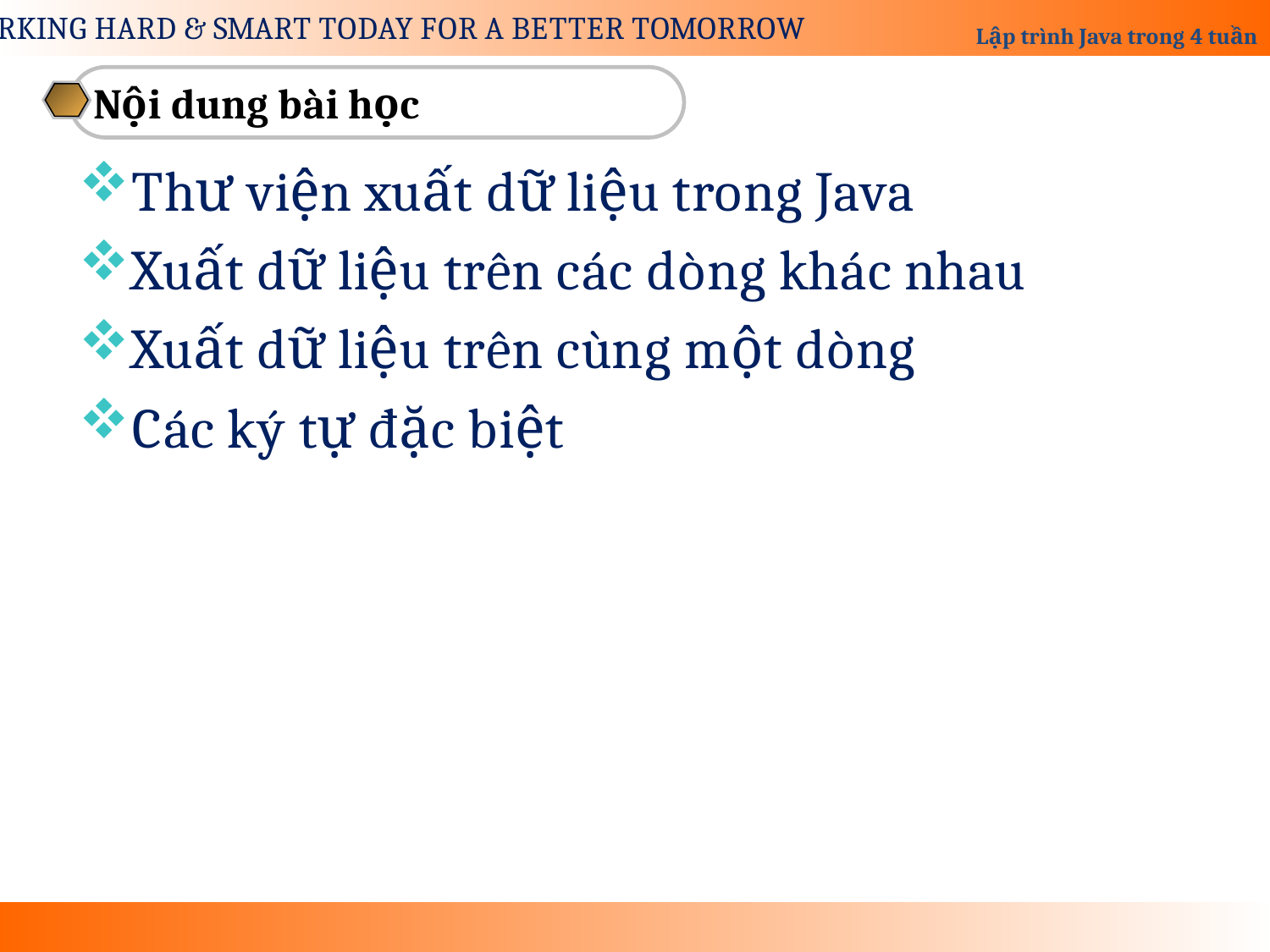

Nội dung bài học

Thư viện xuất dữ liệu trong Java
Xuất dữ liệu trên các dòng khác nhau
Xuất dữ liệu trên cùng một dòng
Các ký tự đặc biệt